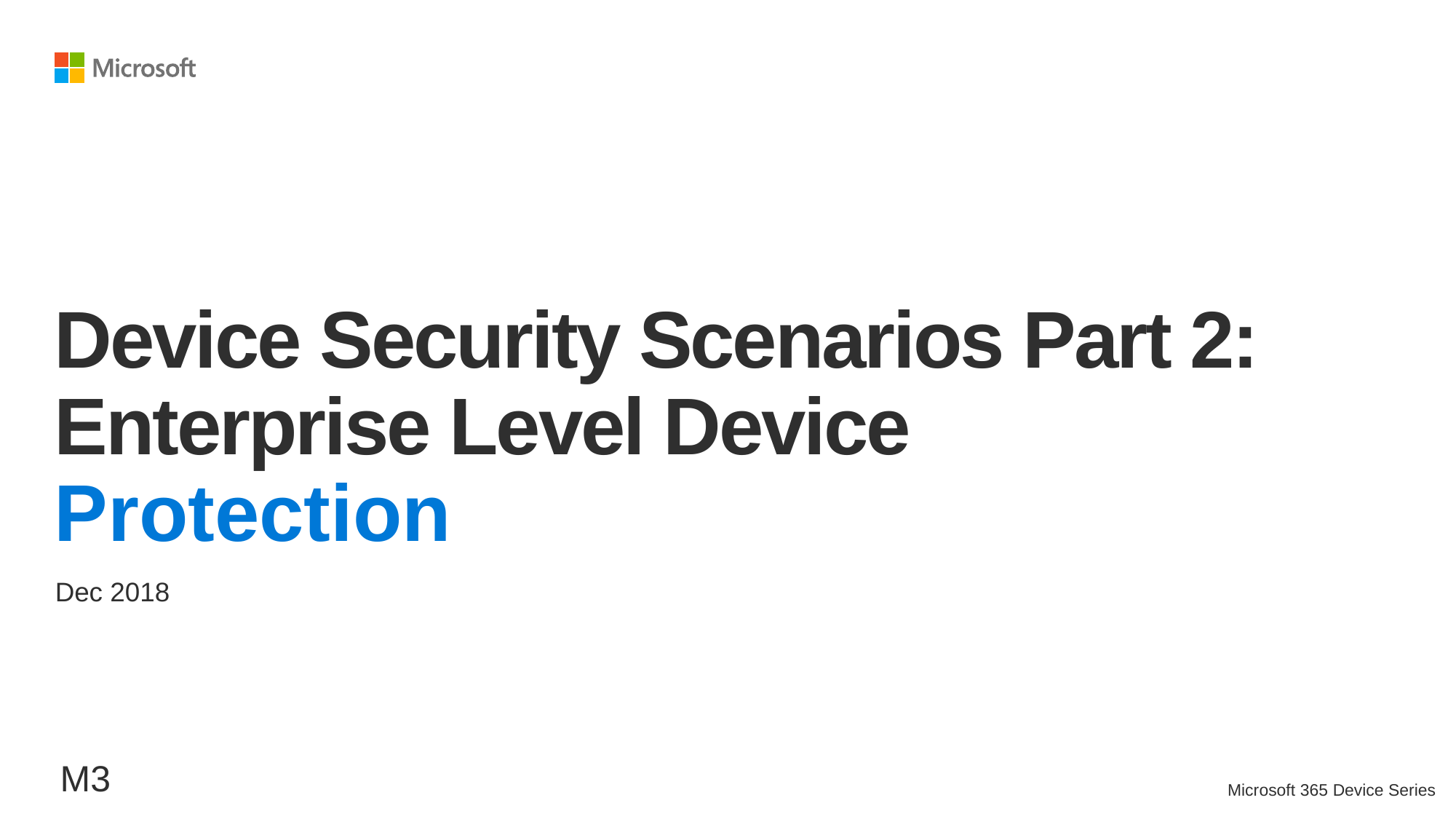

# Device Security Scenarios Part 2: Enterprise Level Device Protection
Dec 2018
M3
Microsoft 365 Device Series